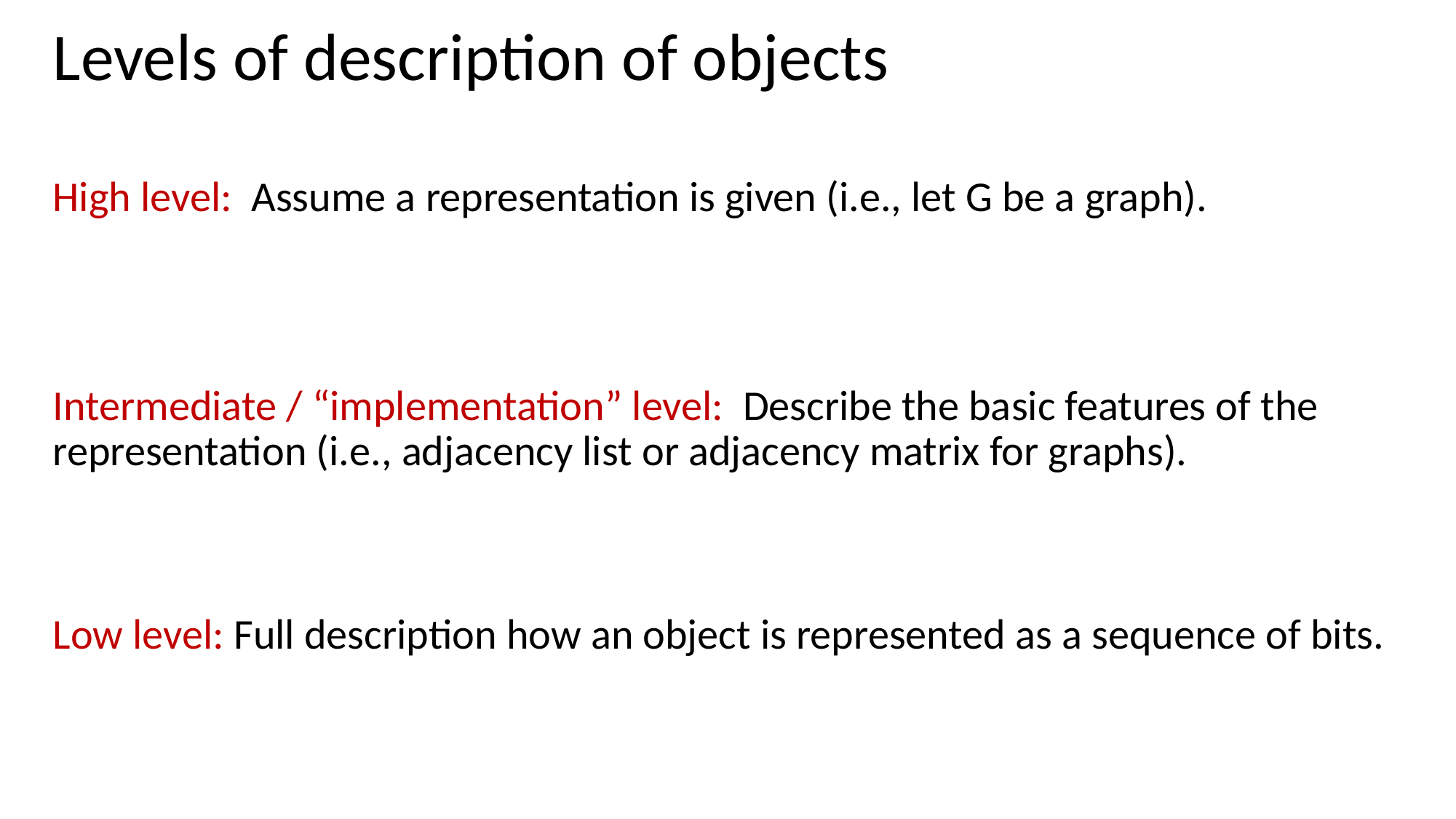

# Levels of description of objects
High level:  Assume a representation is given (i.e., let G be a graph).
Intermediate / “implementation” level:  Describe the basic features of the representation (i.e., adjacency list or adjacency matrix for graphs).
Low level: Full description how an object is represented as a sequence of bits.